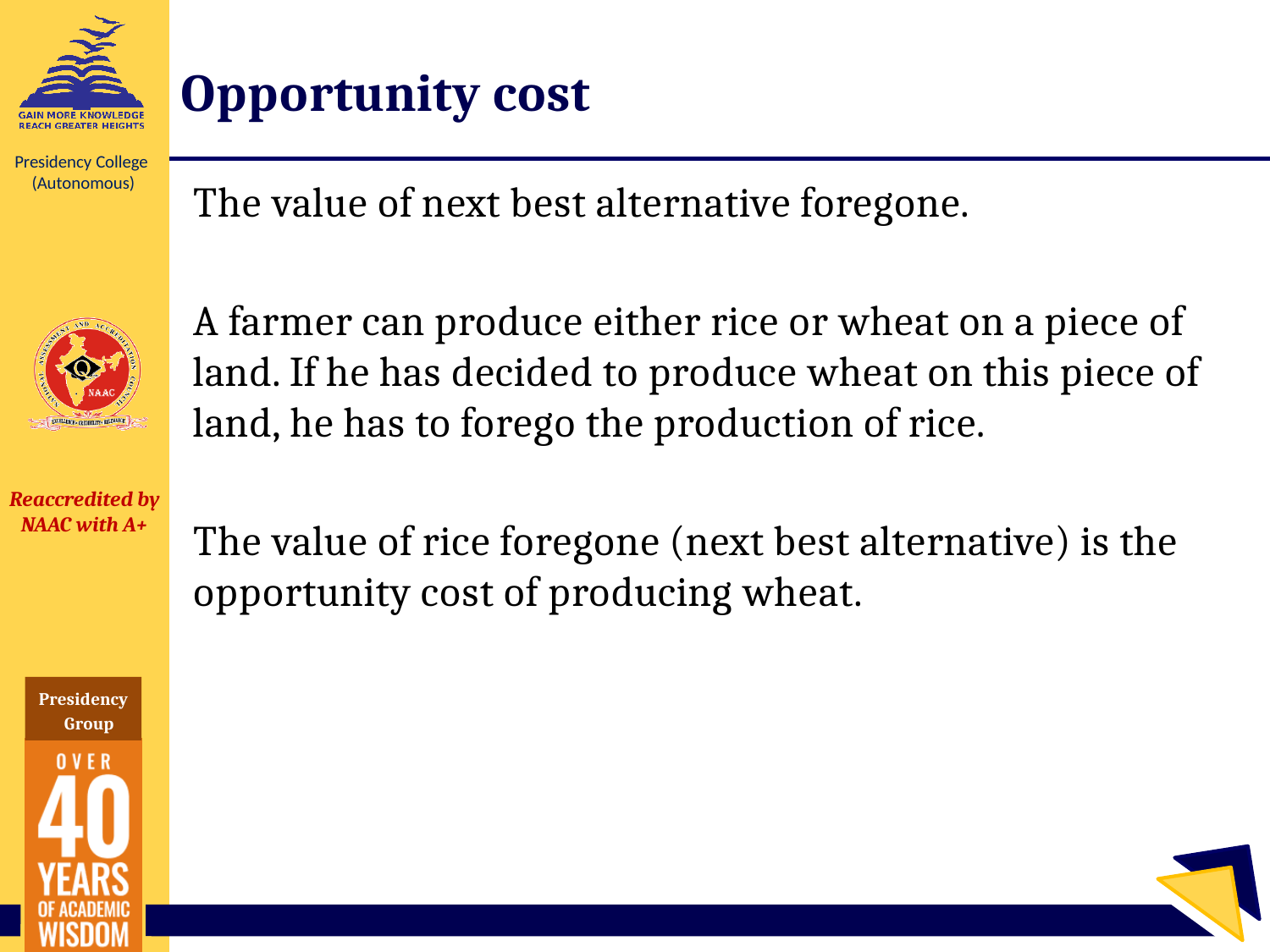

# Opportunity cost
The value of next best alternative foregone.

A farmer can produce either rice or wheat on a piece of land. If he has decided to produce wheat on this piece of land, he has to forego the production of rice.

The value of rice foregone (next best alternative) is the opportunity cost of producing wheat.